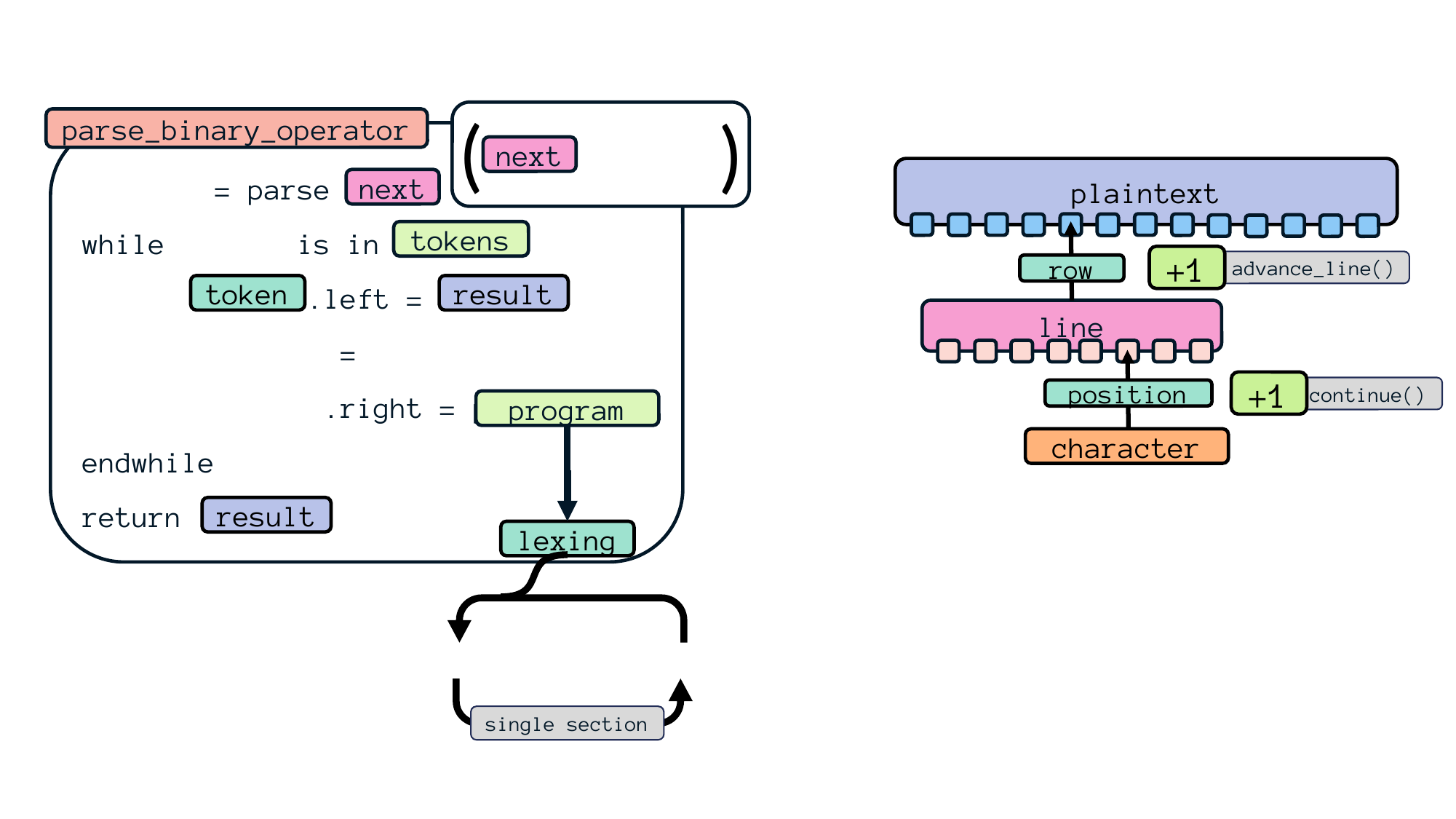

(
)

parse_binary_operator
        = parse
while        is in
	       .left =
	         =
	        .right = parse
endwhile
return
next
plaintext
next

tokens
+1
advance_line()
row
token
result
line

+1
continue()
position
program
character
result
lexing

single section